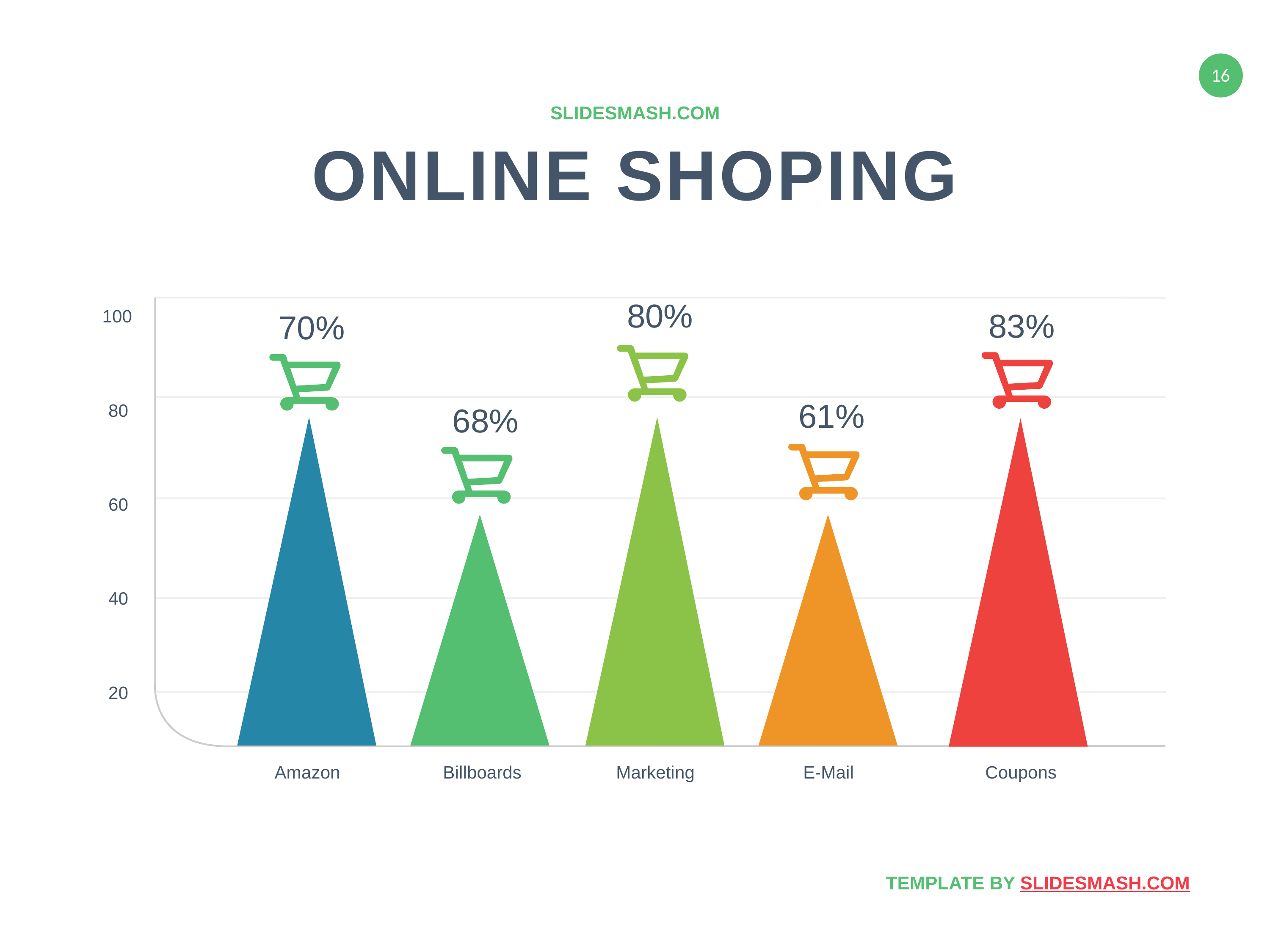

SLIDESMASH.COM
ONLINE SHOPING
80%

83%
70%
100

61%
68%

80

60

40

20

Amazon
Billboards
Marketing
E-Mail
Coupons